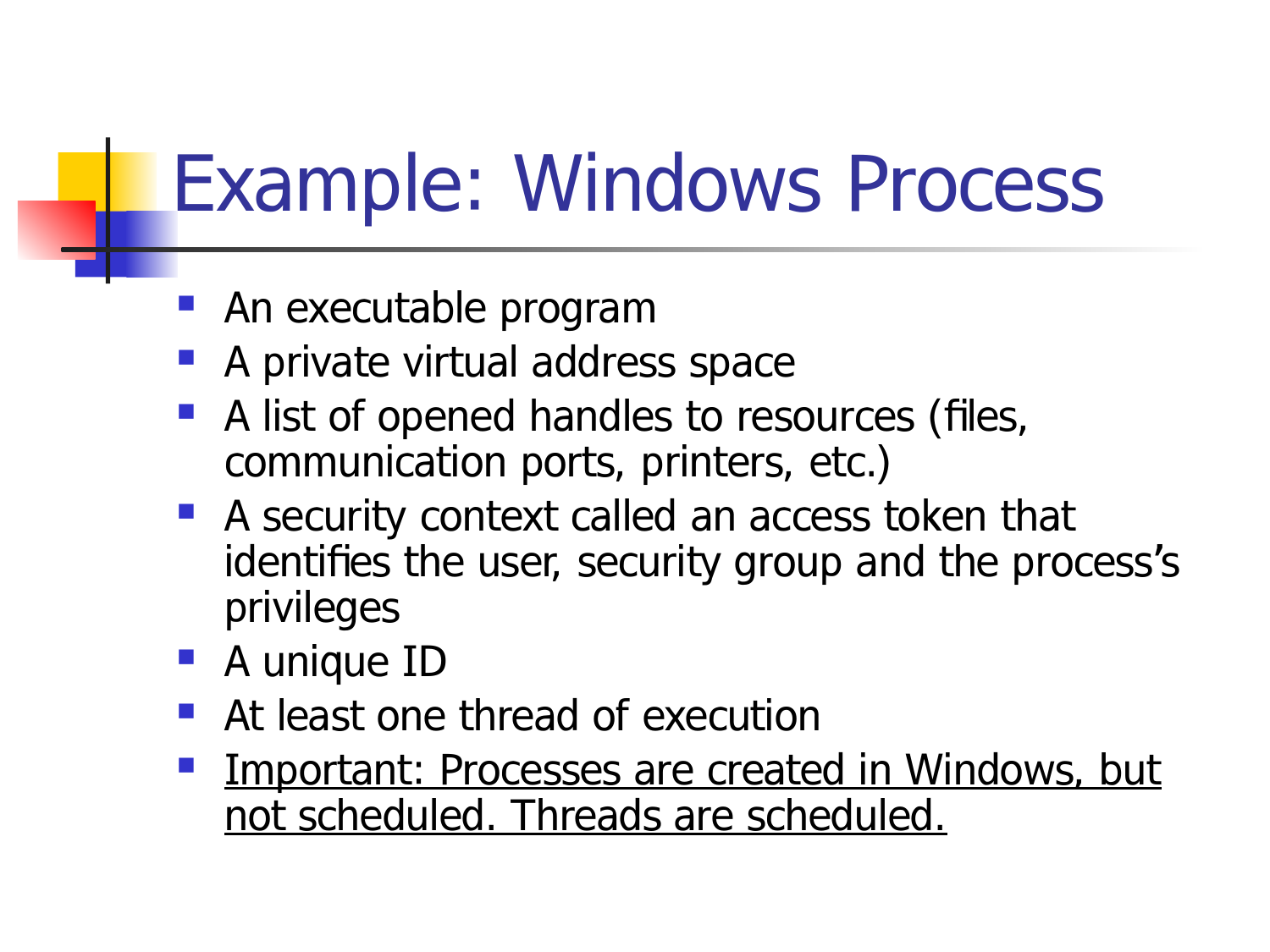

# Example: Windows Process
An executable program
A private virtual address space
A list of opened handles to resources (files, communication ports, printers, etc.)
A security context called an access token that identifies the user, security group and the process’s privileges
A unique ID
At least one thread of execution
Important: Processes are created in Windows, but not scheduled. Threads are scheduled.